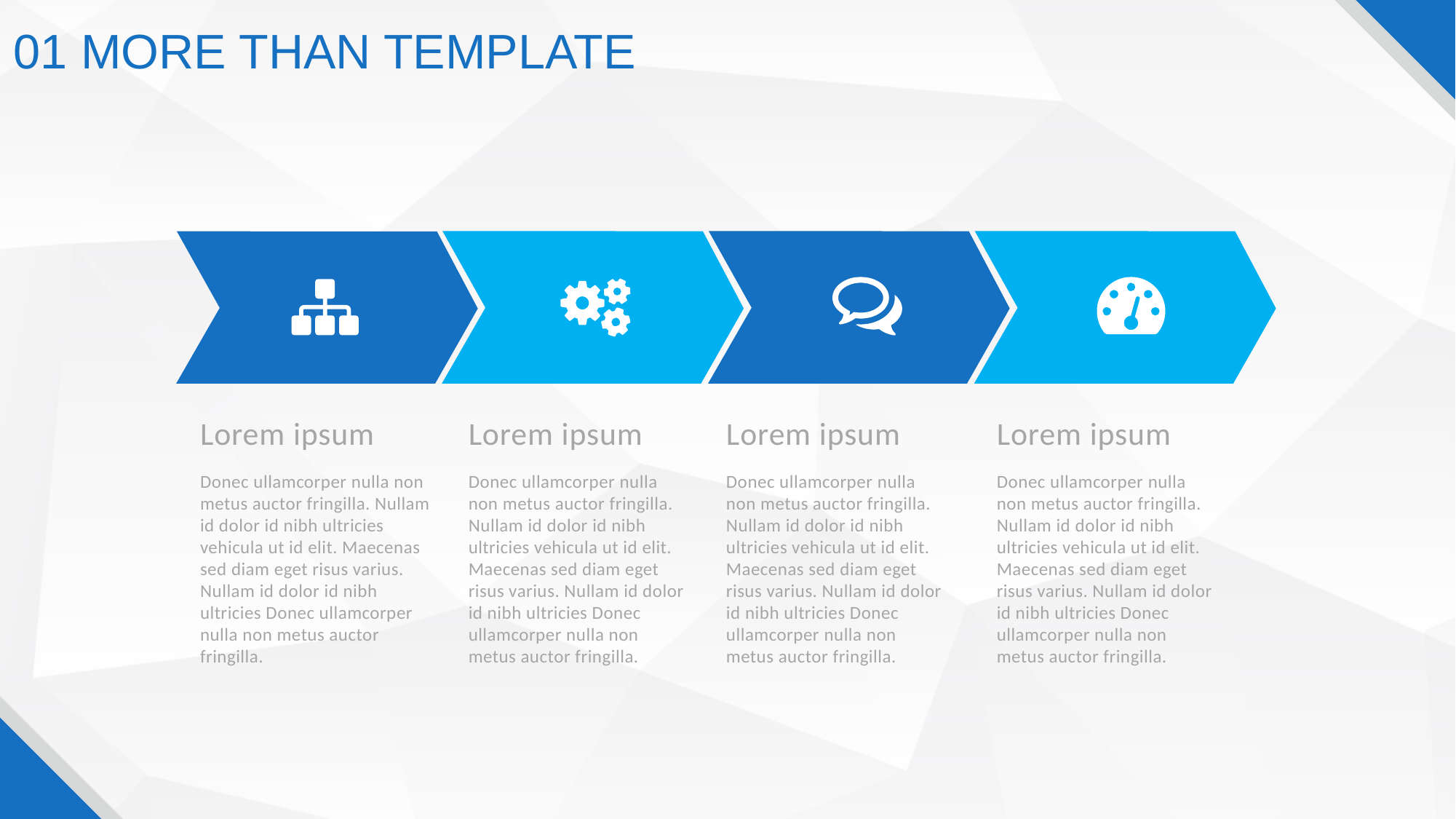

01 MORE THAN TEMPLATE

Lorem ipsum
Lorem ipsum
Lorem ipsum
Lorem ipsum
Donec ullamcorper nulla non metus auctor fringilla. Nullam id dolor id nibh ultricies vehicula ut id elit. Maecenas sed diam eget risus varius. Nullam id dolor id nibh ultricies Donec ullamcorper nulla non metus auctor fringilla.
Donec ullamcorper nulla non metus auctor fringilla. Nullam id dolor id nibh ultricies vehicula ut id elit. Maecenas sed diam eget risus varius. Nullam id dolor id nibh ultricies Donec ullamcorper nulla non metus auctor fringilla.
Donec ullamcorper nulla non metus auctor fringilla. Nullam id dolor id nibh ultricies vehicula ut id elit. Maecenas sed diam eget risus varius. Nullam id dolor id nibh ultricies Donec ullamcorper nulla non metus auctor fringilla.
Donec ullamcorper nulla non metus auctor fringilla. Nullam id dolor id nibh ultricies vehicula ut id elit. Maecenas sed diam eget risus varius. Nullam id dolor id nibh ultricies Donec ullamcorper nulla non metus auctor fringilla.